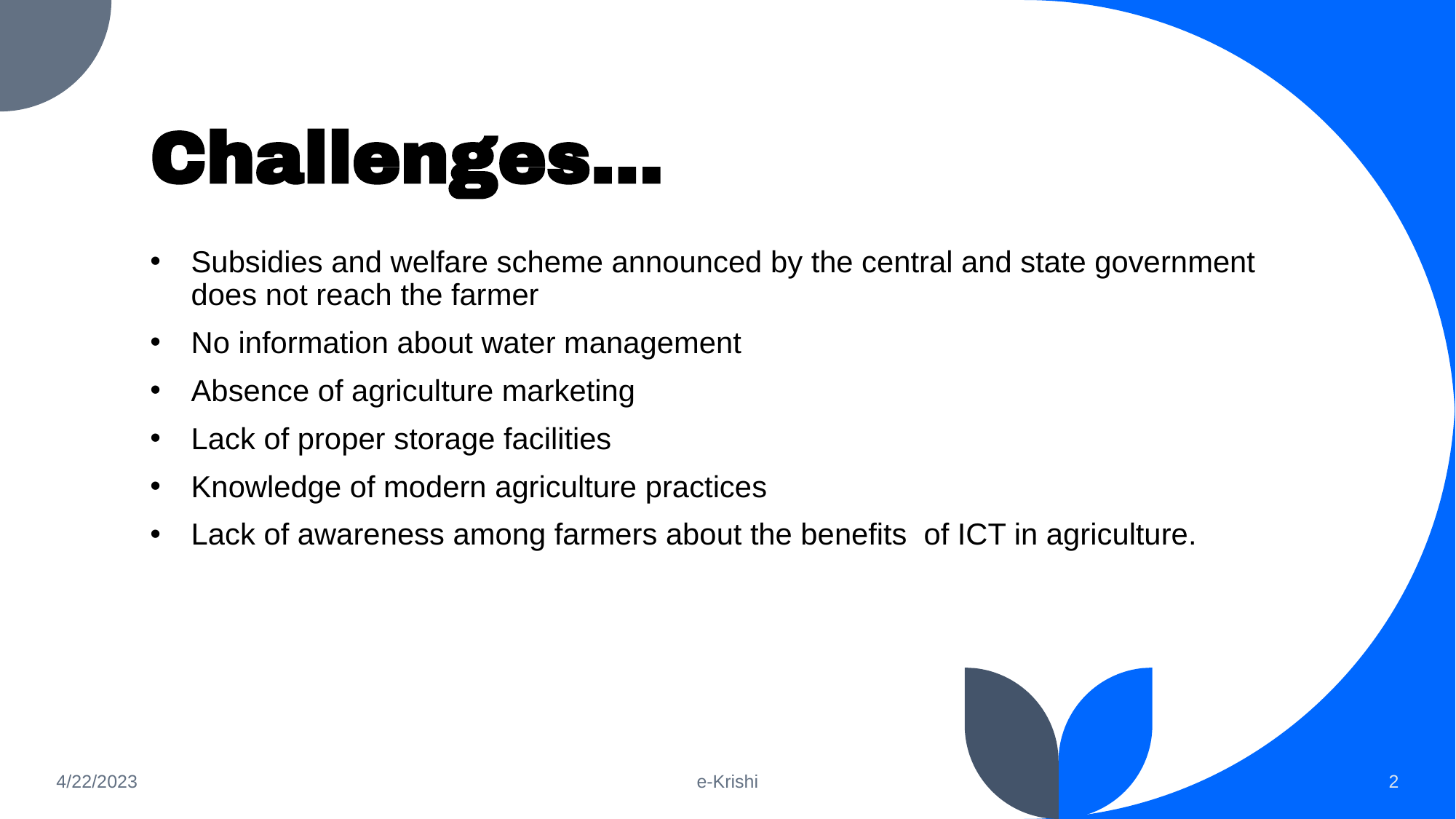

# Challenges…
Subsidies and welfare scheme announced by the central and state government does not reach the farmer
No information about water management
Absence of agriculture marketing
Lack of proper storage facilities
Knowledge of modern agriculture practices
Lack of awareness among farmers about the benefits  of ICT in agriculture.

4/22/2023
e-Krishi
2